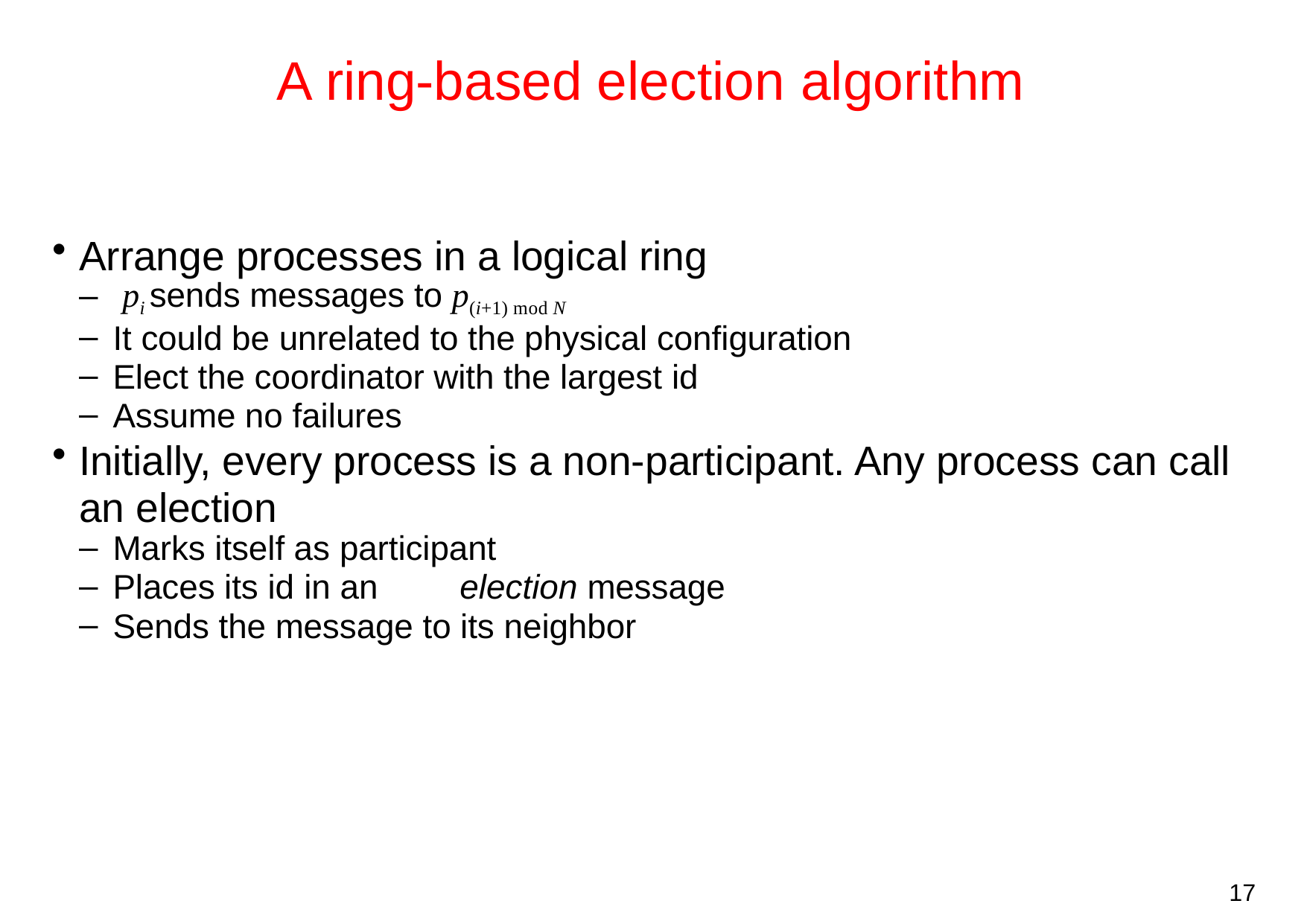

# A ring-based election algorithm
Arrange processes in a logical ring
pi sends messages to p(i+1) mod N
It could be unrelated to the physical configuration
Elect the coordinator with the largest id
Assume no failures
Initially, every process is a non-participant. Any process can call  an election
Marks itself as participant
Places its id in an	election message
Sends the message to its neighbor
17